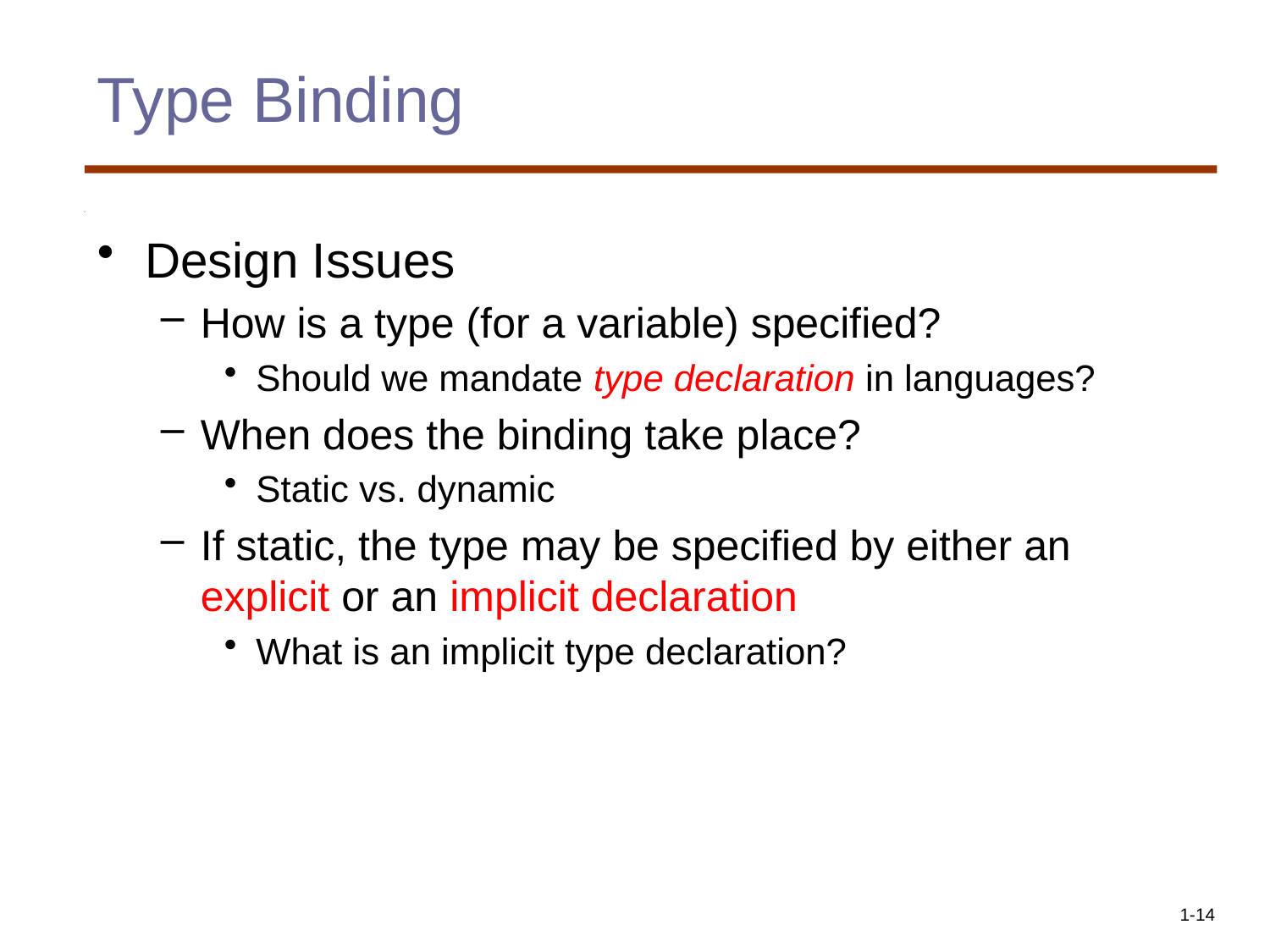

# Type Binding
Design Issues
How is a type (for a variable) specified?
Should we mandate type declaration in languages?
When does the binding take place?
Static vs. dynamic
If static, the type may be specified by either an explicit or an implicit declaration
What is an implicit type declaration?
1-14